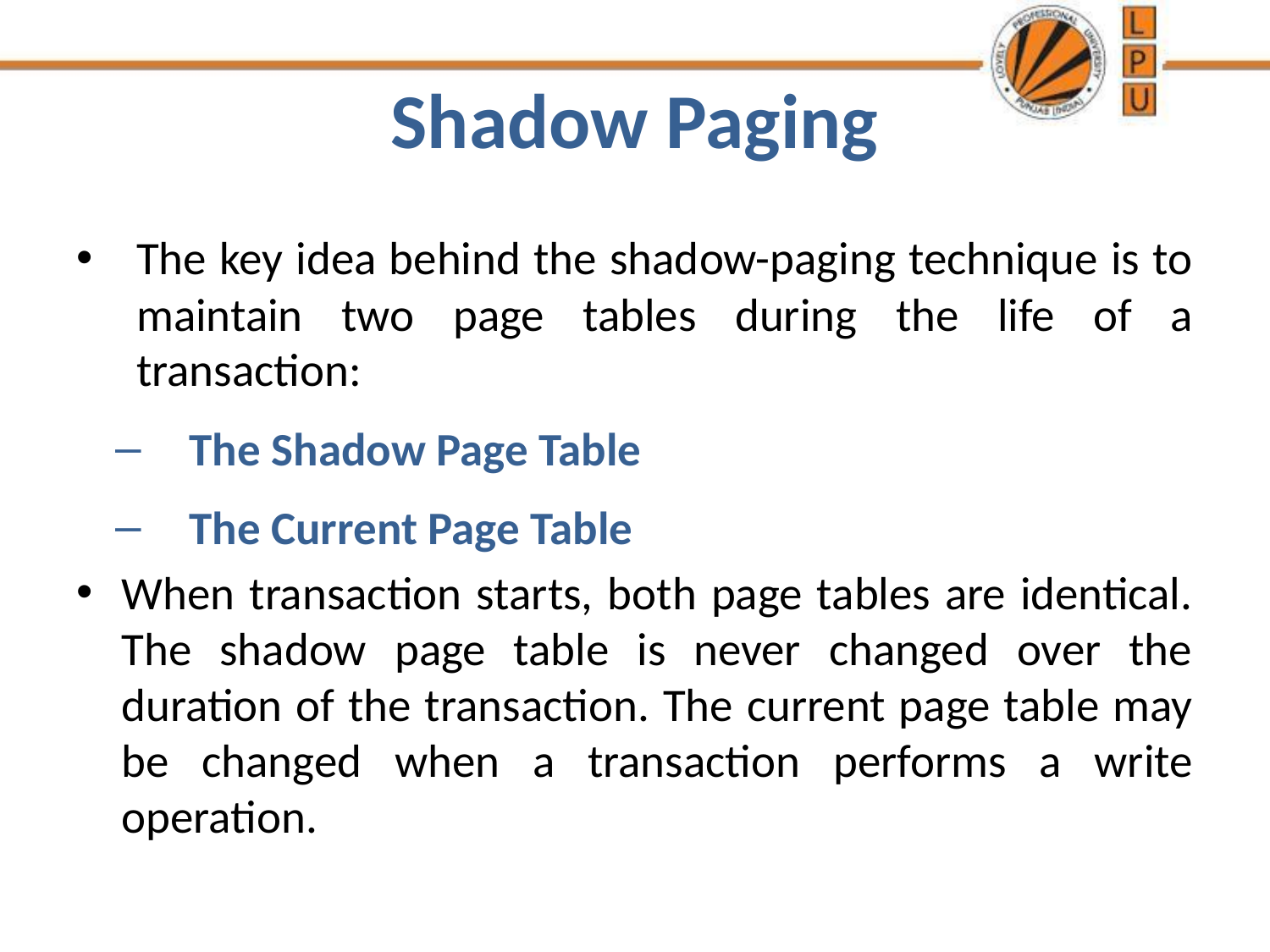

# Shadow Paging
The key idea behind the shadow-paging technique is to maintain two page tables during the life of a transaction:
The Shadow Page Table
The Current Page Table
When transaction starts, both page tables are identical. The shadow page table is never changed over the duration of the transaction. The current page table may be changed when a transaction performs a write operation.